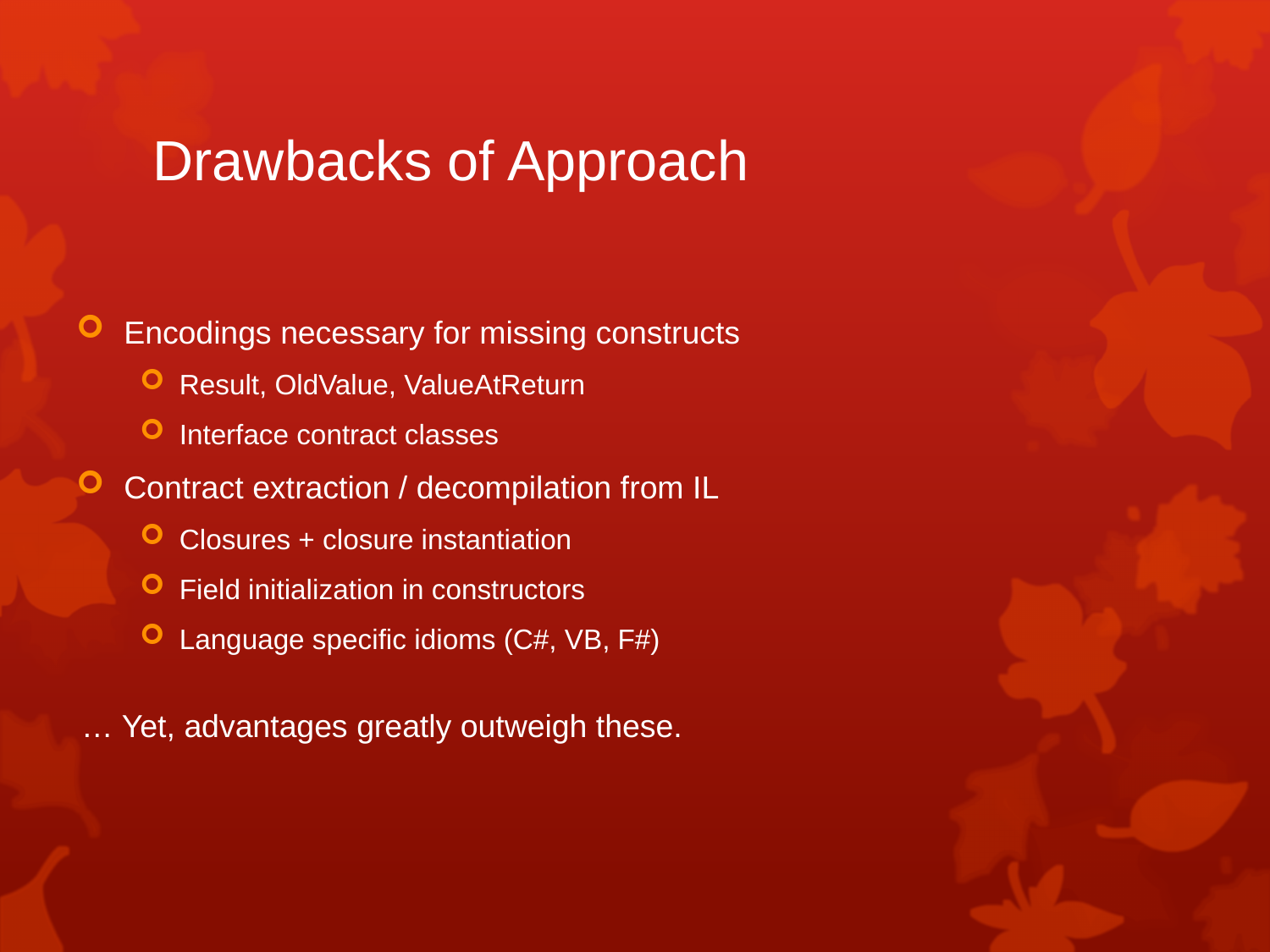

# Drawbacks of Approach
Encodings necessary for missing constructs
Result, OldValue, ValueAtReturn
Interface contract classes
Contract extraction / decompilation from IL
Closures + closure instantiation
Field initialization in constructors
Language specific idioms (C#, VB, F#)
… Yet, advantages greatly outweigh these.